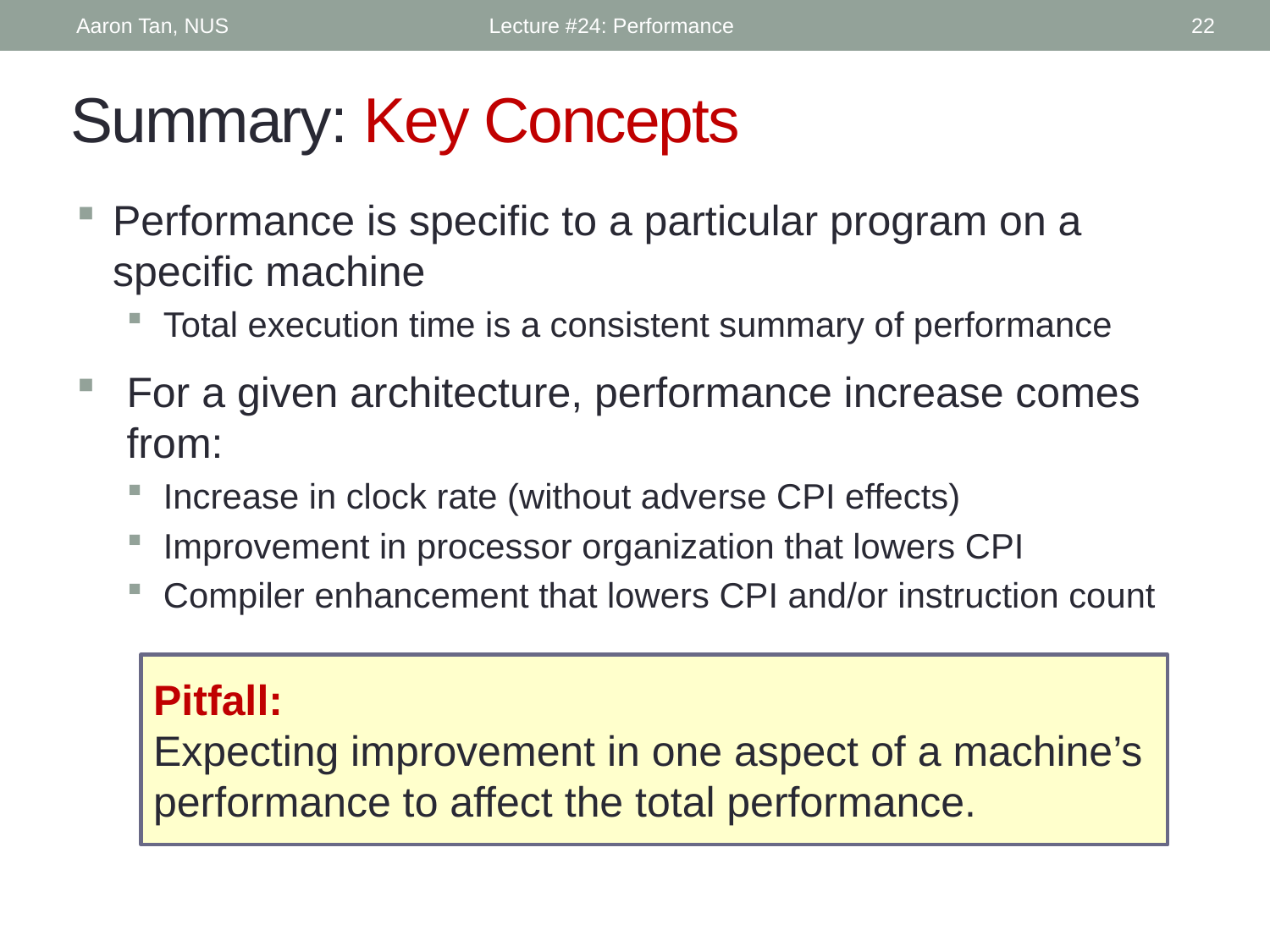

Aaron Tan, NUS
Lecture #24: Performance
22
# Summary: Key Concepts
Performance is specific to a particular program on a specific machine
Total execution time is a consistent summary of performance
For a given architecture, performance increase comes from:
Increase in clock rate (without adverse CPI effects)
Improvement in processor organization that lowers CPI
Compiler enhancement that lowers CPI and/or instruction count
Pitfall:
Expecting improvement in one aspect of a machine’s performance to affect the total performance.